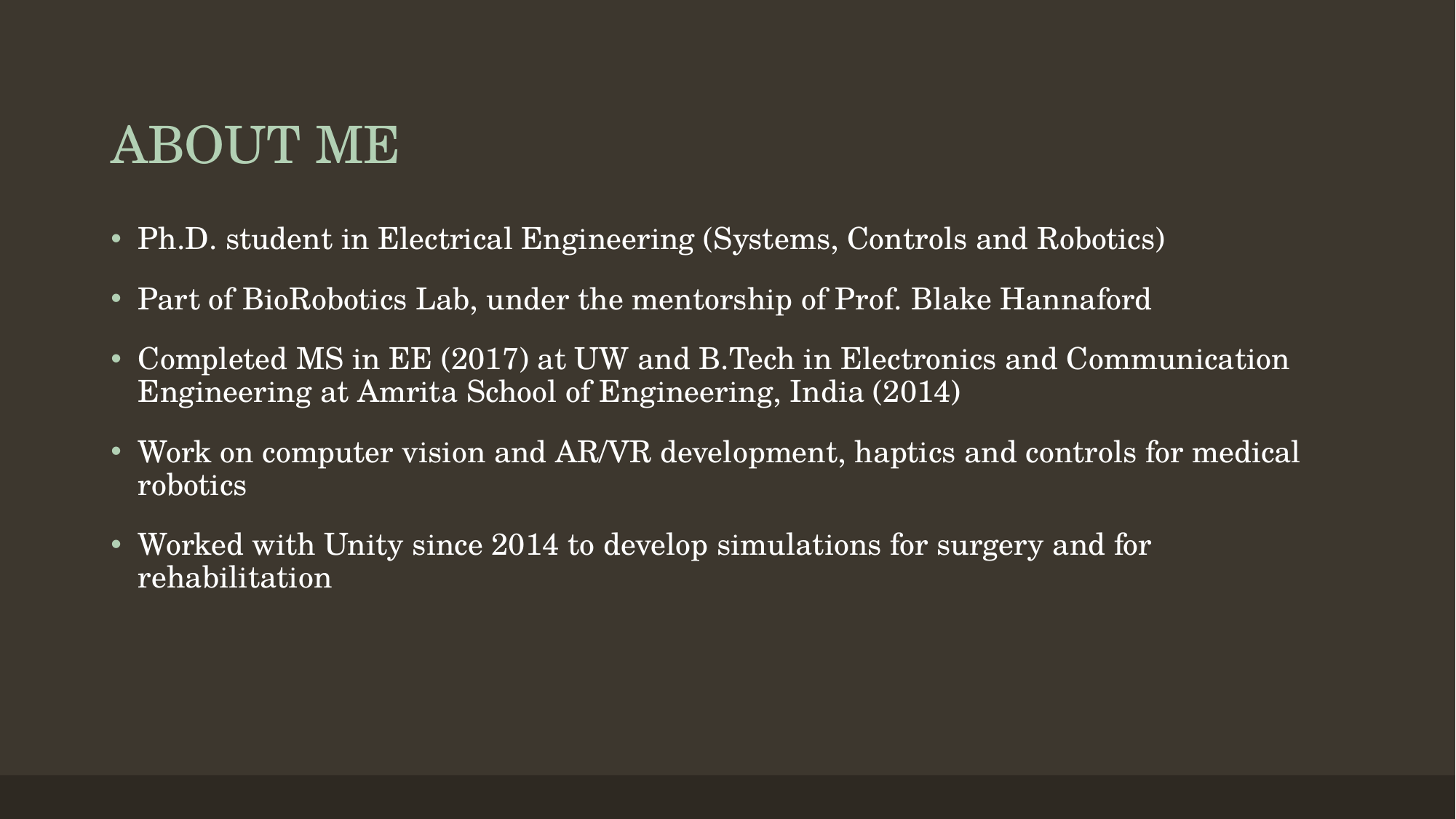

# ABOUT ME
Ph.D. student in Electrical Engineering (Systems, Controls and Robotics)
Part of BioRobotics Lab, under the mentorship of Prof. Blake Hannaford
Completed MS in EE (2017) at UW and B.Tech in Electronics and Communication Engineering at Amrita School of Engineering, India (2014)
Work on computer vision and AR/VR development, haptics and controls for medical robotics
Worked with Unity since 2014 to develop simulations for surgery and for rehabilitation